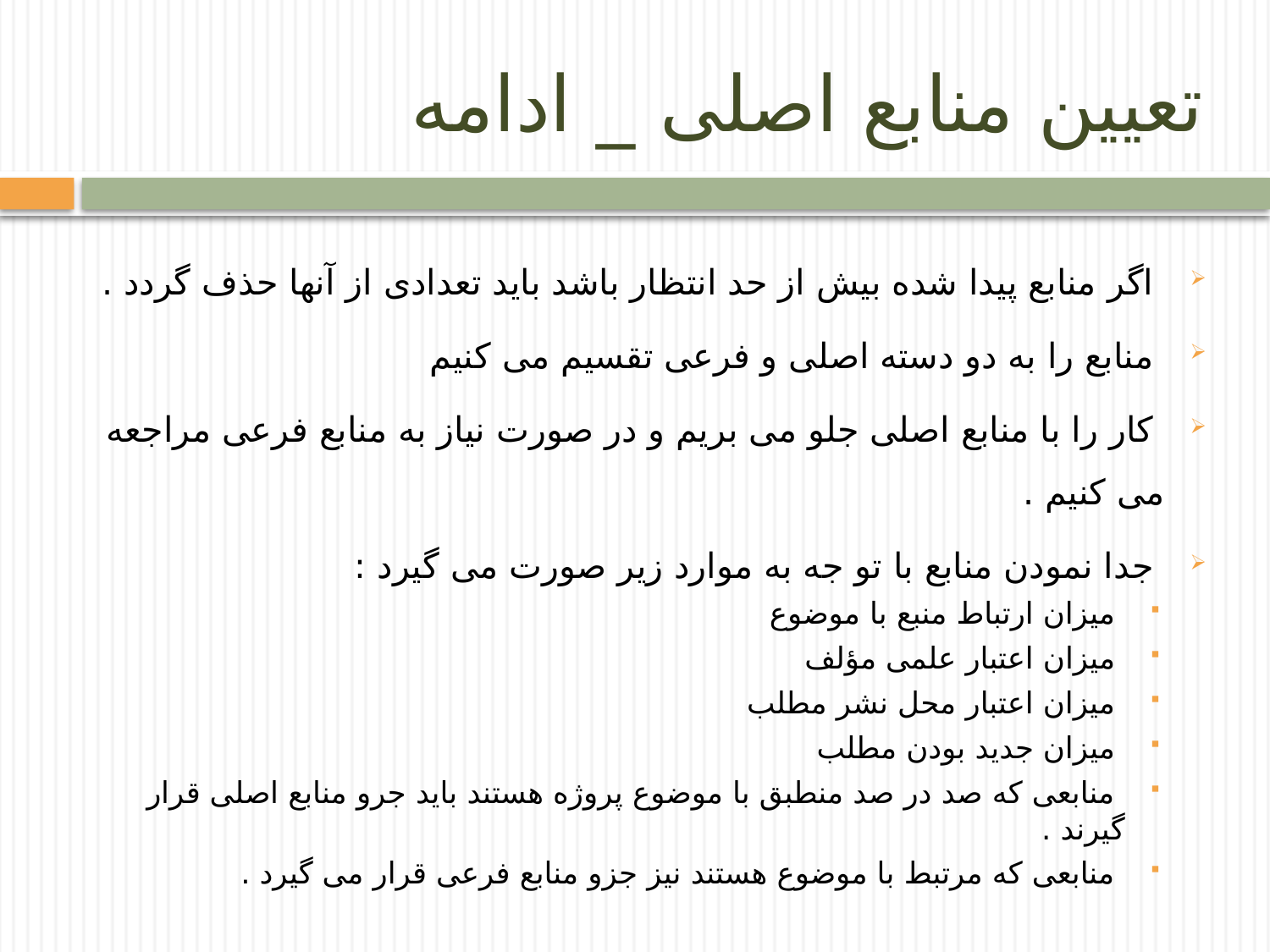

# تعیین منابع اصلی _ ادامه
 اگر منابع پیدا شده بیش از حد انتظار باشد باید تعدادی از آنها حذف گردد .
 منابع را به دو دسته اصلی و فرعی تقسیم می کنیم
 کار را با منابع اصلی جلو می بریم و در صورت نیاز به منابع فرعی مراجعه می کنیم .
 جدا نمودن منابع با تو جه به موارد زیر صورت می گیرد :
 میزان ارتباط منبع با موضوع
 میزان اعتبار علمی مؤلف
 میزان اعتبار محل نشر مطلب
 میزان جدید بودن مطلب
 منابعی که صد در صد منطبق با موضوع پروژه هستند باید جرو منابع اصلی قرار گیرند .
 منابعی که مرتبط با موضوع هستند نیز جزو منابع فرعی قرار می گیرد .